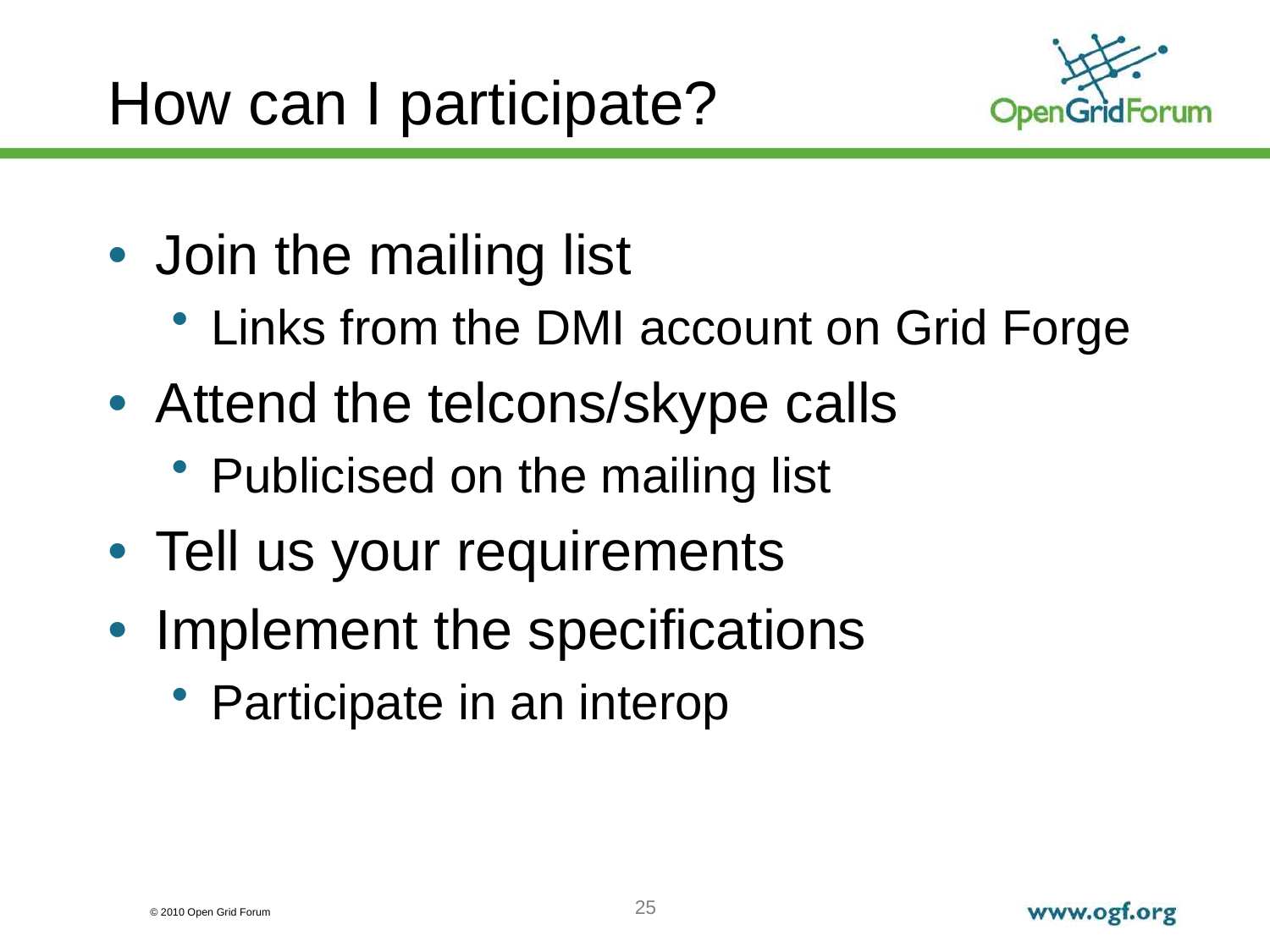

# How can I participate?
Join the mailing list
Links from the DMI account on Grid Forge
Attend the telcons/skype calls
Publicised on the mailing list
Tell us your requirements
Implement the specifications
Participate in an interop
25